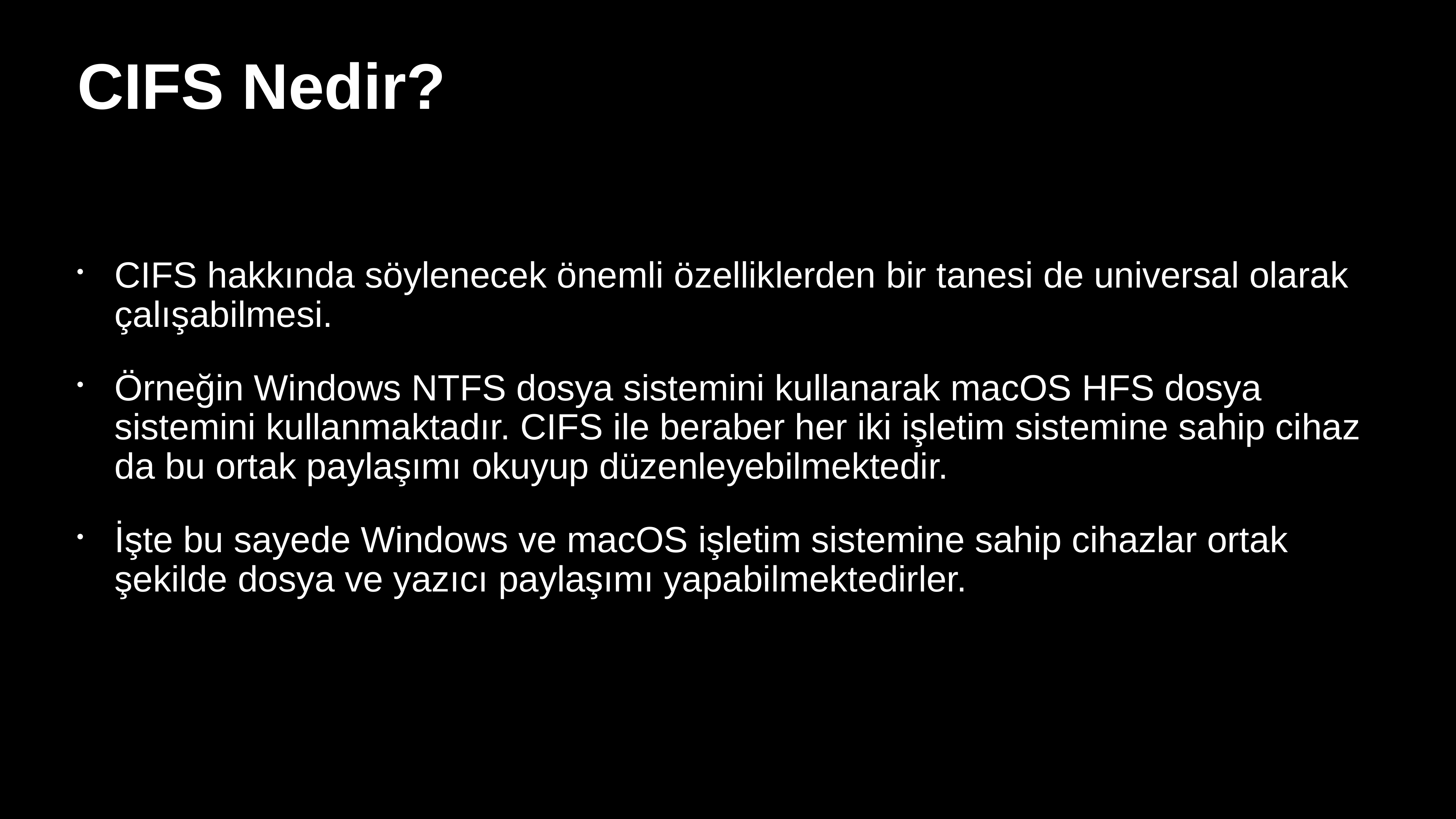

CIFS Nedir?

CIFS hakkında söylenecek önemli özelliklerden bir tanesi de universal olarak çalışabilmesi.
Örneğin Windows NTFS dosya sistemini kullanarak macOS HFS dosya sistemini kullanmaktadır. CIFS ile beraber her iki işletim sistemine sahip cihaz da bu ortak paylaşımı okuyup düzenleyebilmektedir.
İşte bu sayede Windows ve macOS işletim sistemine sahip cihazlar ortak şekilde dosya ve yazıcı paylaşımı yapabilmektedirler.